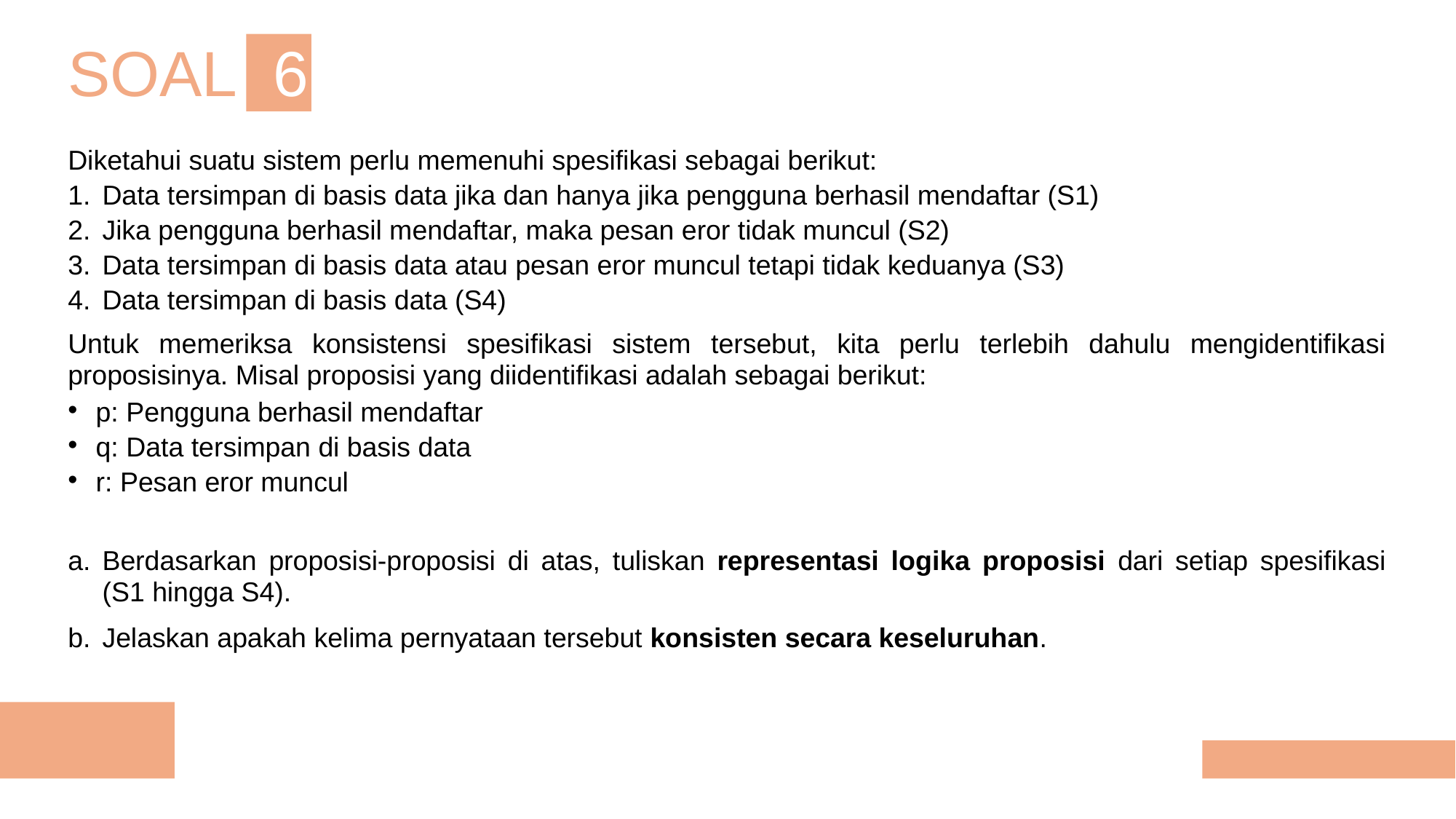

# SOAL  6

Diketahui suatu sistem perlu memenuhi spesifikasi sebagai berikut:
Data tersimpan di basis data jika dan hanya jika pengguna berhasil mendaftar (S1)
Jika pengguna berhasil mendaftar, maka pesan eror tidak muncul (S2)
Data tersimpan di basis data atau pesan eror muncul tetapi tidak keduanya (S3)
Data tersimpan di basis data (S4)
Untuk memeriksa konsistensi spesifikasi sistem tersebut, kita perlu terlebih dahulu mengidentifikasi proposisinya. Misal proposisi yang diidentifikasi adalah sebagai berikut:
p: Pengguna berhasil mendaftar
q: Data tersimpan di basis data
r: Pesan eror muncul

Berdasarkan proposisi-proposisi di atas, tuliskan representasi logika proposisi dari setiap spesifikasi (S1 hingga S4).
Jelaskan apakah kelima pernyataan tersebut konsisten secara keseluruhan.